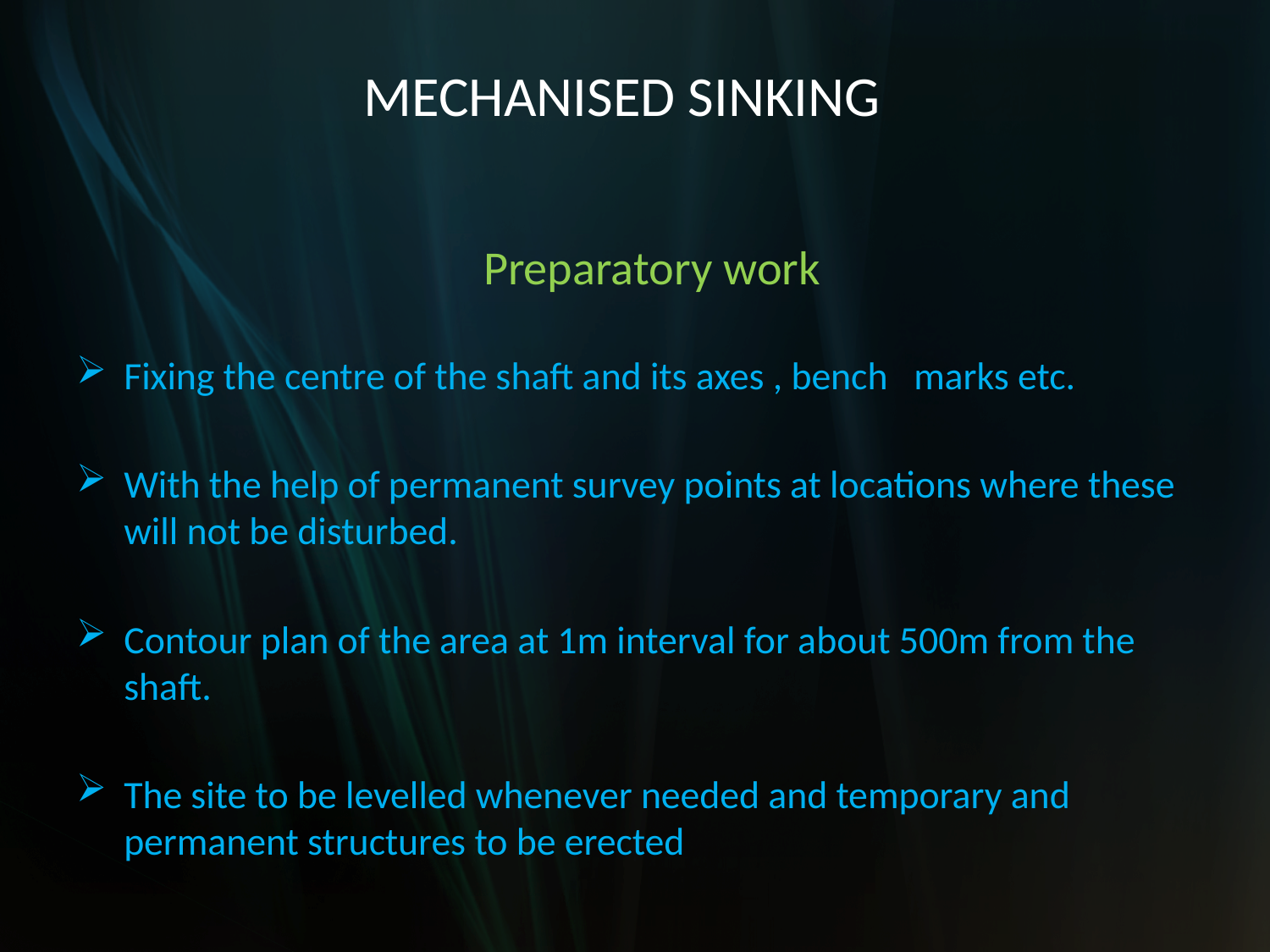

# MECHANISED SINKING

Preparatory work

Fixing the centre of the shaft and its axes , bench   marks etc.

With the help of permanent survey points at locations where these will not be disturbed.

Contour plan of the area at 1m interval for about 500m from the shaft.

The site to be levelled whenever needed and temporary and permanent structures to be erected